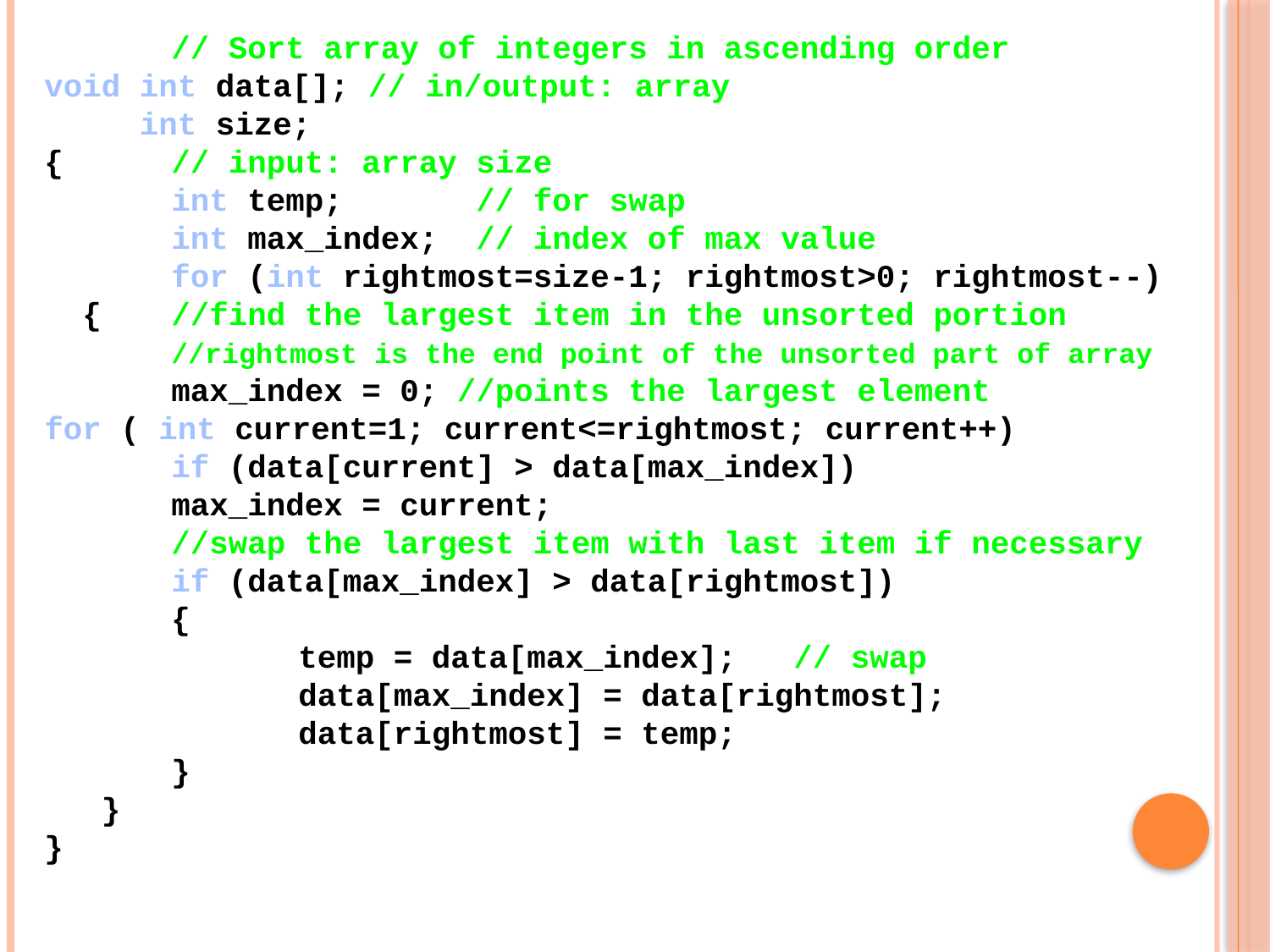

// Sort array of integers in ascending order
void int data[]; // in/output: array
     int size;
{  	// input: array size
	int temp;       // for swap
 	int max_index;  // index of max value
	for (int rightmost=size-1; rightmost>0; rightmost--)
  {	//find the largest item in the unsorted portion
 	//rightmost is the end point of the unsorted part of array
	max_index = 0; //points the largest element
for ( int current=1; current<=rightmost; current++)
 	if (data[current] > data[max_index])
   	max_index = current;
     	//swap the largest item with last item if necessary
 	if (data[max_index] > data[rightmost])
	{
		temp = data[max_index];   // swap
		data[max_index] = data[rightmost];
		data[rightmost] = temp;
    	}
   }
}